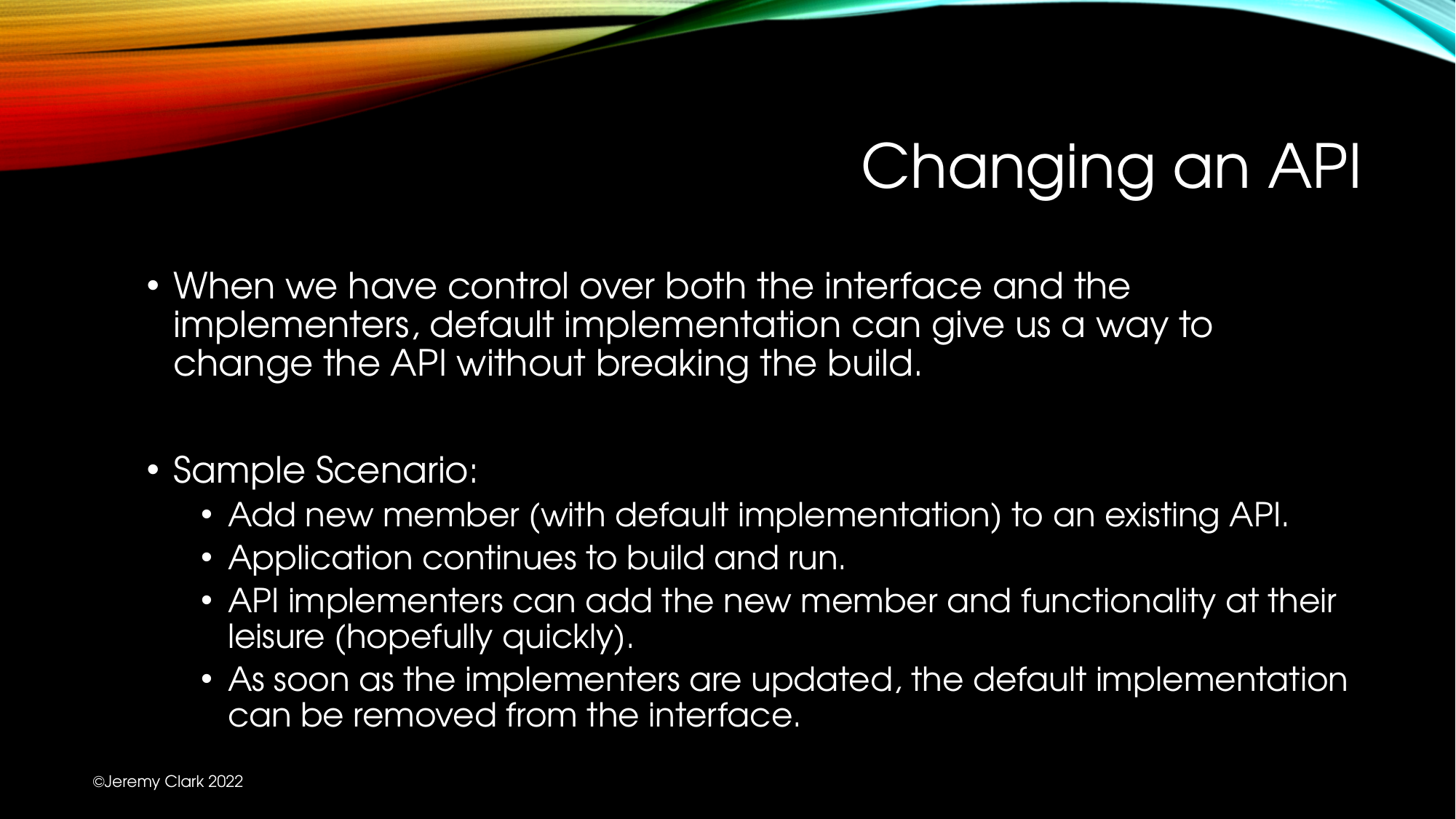

# Changing an API
When we have control over both the interface and the implementers, default implementation can give us a way to change the API without breaking the build.

Sample Scenario:
Add new member (with default implementation) to an existing API.
Application continues to build and run.
API implementers can add the new member and functionality at their leisure (hopefully quickly).
As soon as the implementers are updated, the default implementation can be removed from the interface.
©Jeremy Clark 2022